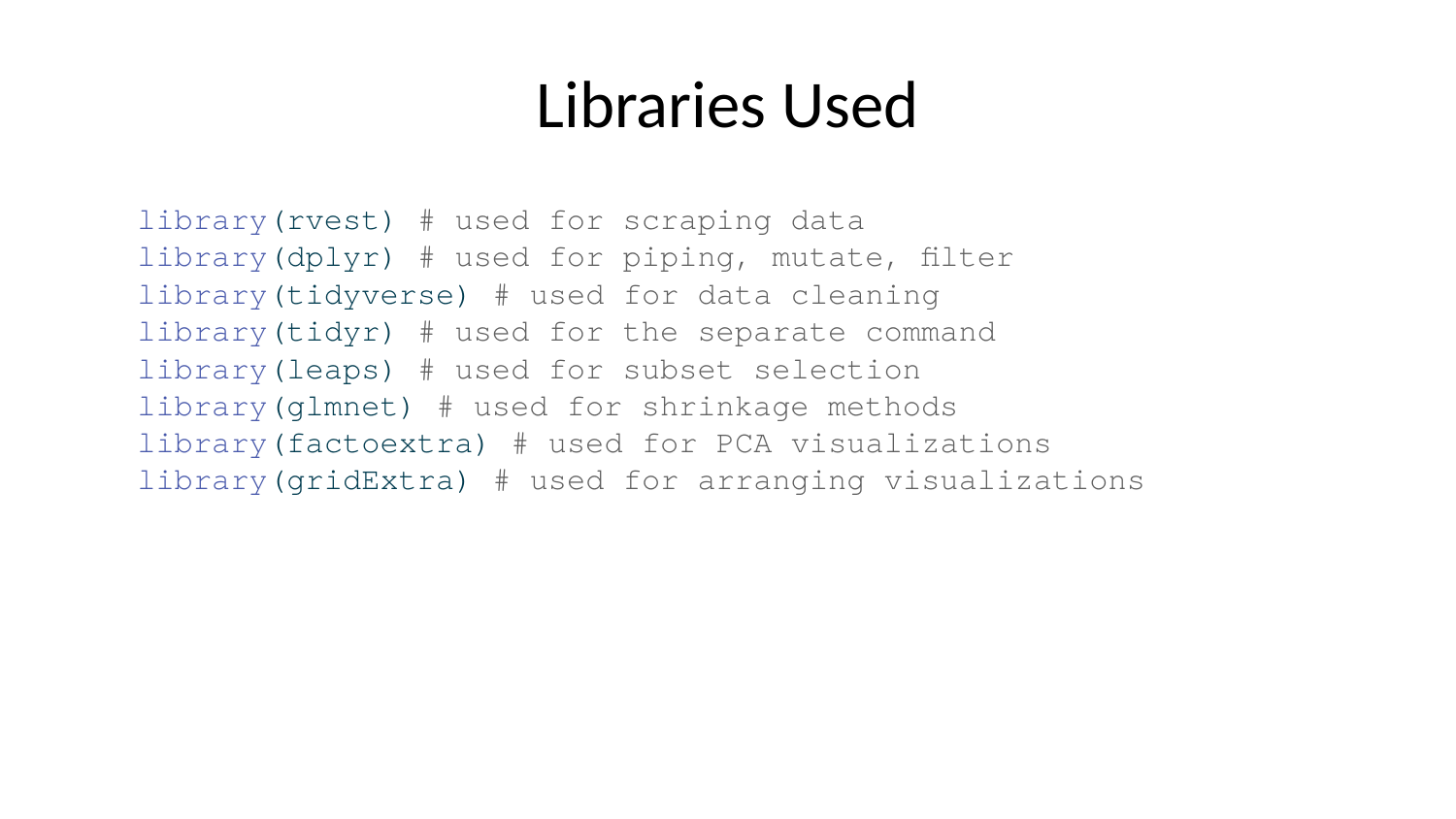

# Libraries Used
library(rvest) # used for scraping data
library(dplyr) # used for piping, mutate, filter
library(tidyverse) # used for data cleaning
library(tidyr) # used for the separate command
library(leaps) # used for subset selection
library(glmnet) # used for shrinkage methods
library(factoextra) # used for PCA visualizations
library(gridExtra) # used for arranging visualizations